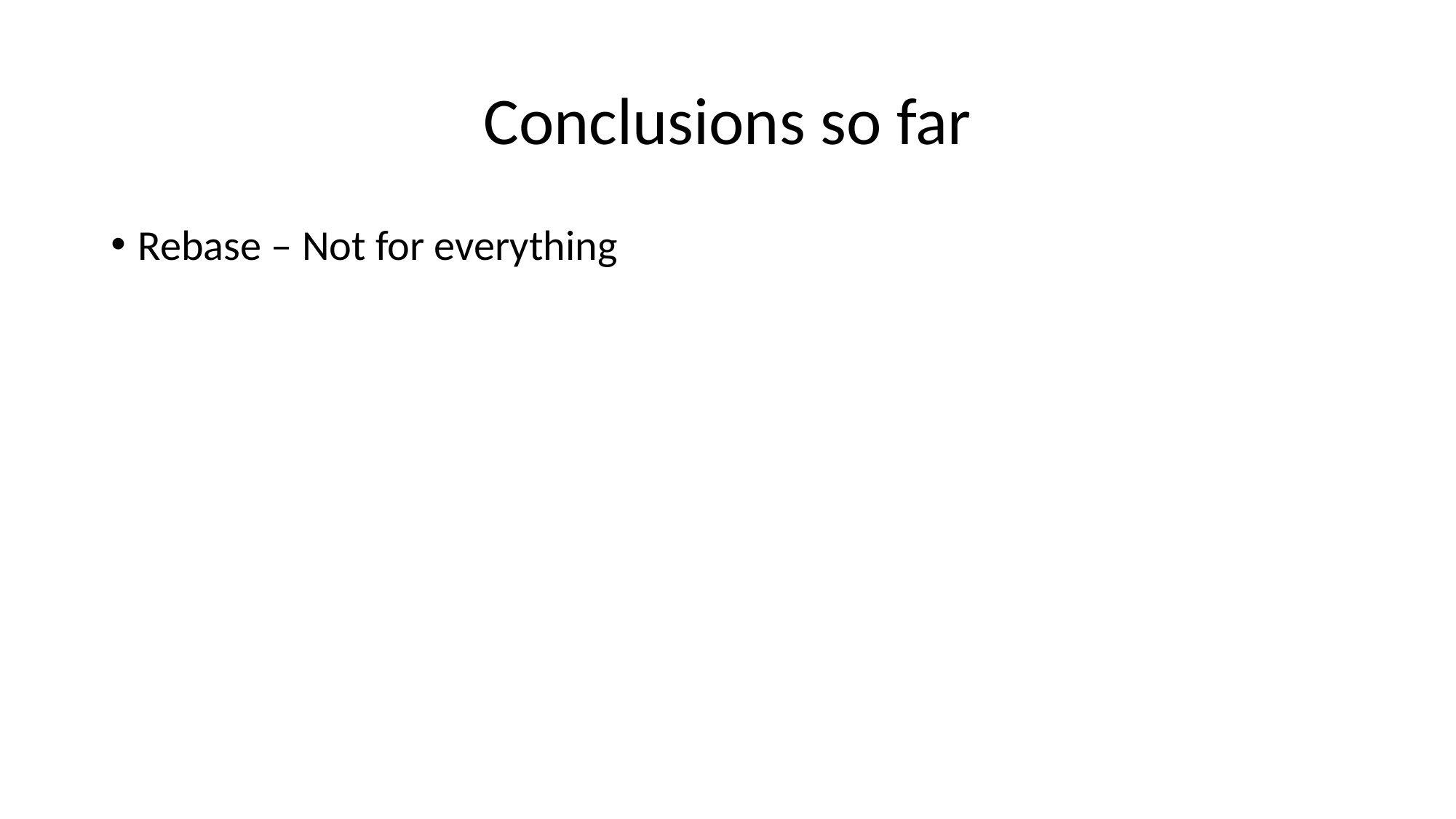

# Conclusions so far
Rebase – Not for everything